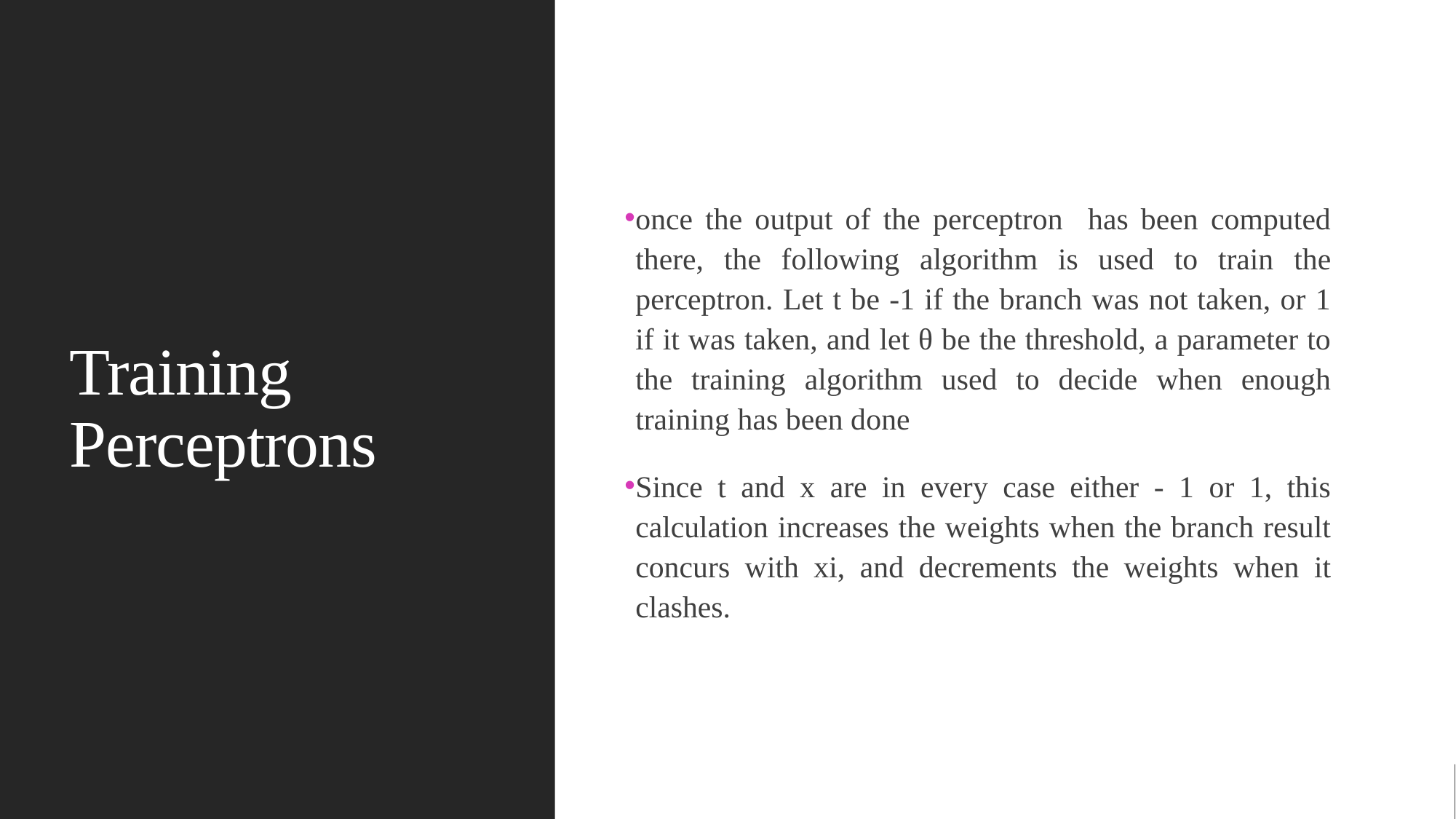

# Training Perceptrons
once the output of the perceptron  has been computed there, the following algorithm is used to train the perceptron. Let t be -1 if the branch was not taken, or 1 if it was taken, and let θ be the threshold, a parameter to the training algorithm used to decide when enough training has been done
Since t and x are in every case either - 1 or 1, this calculation increases the weights when the branch result concurs with xi, and decrements the weights when it clashes.